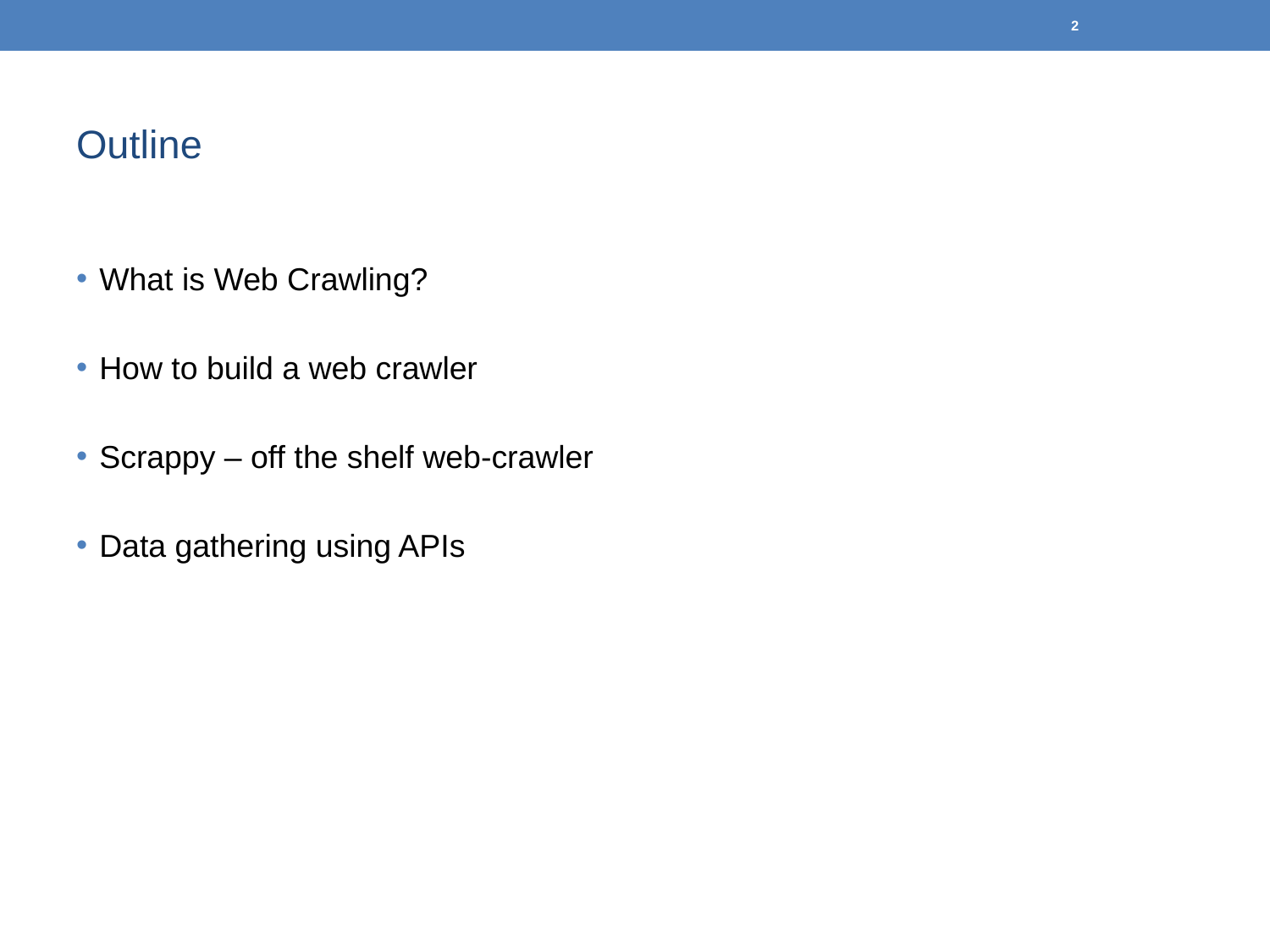

2
# Outline

 What is Web Crawling?

 How to build a web crawler

 Scrappy – off the shelf web-crawler

 Data gathering using APIs